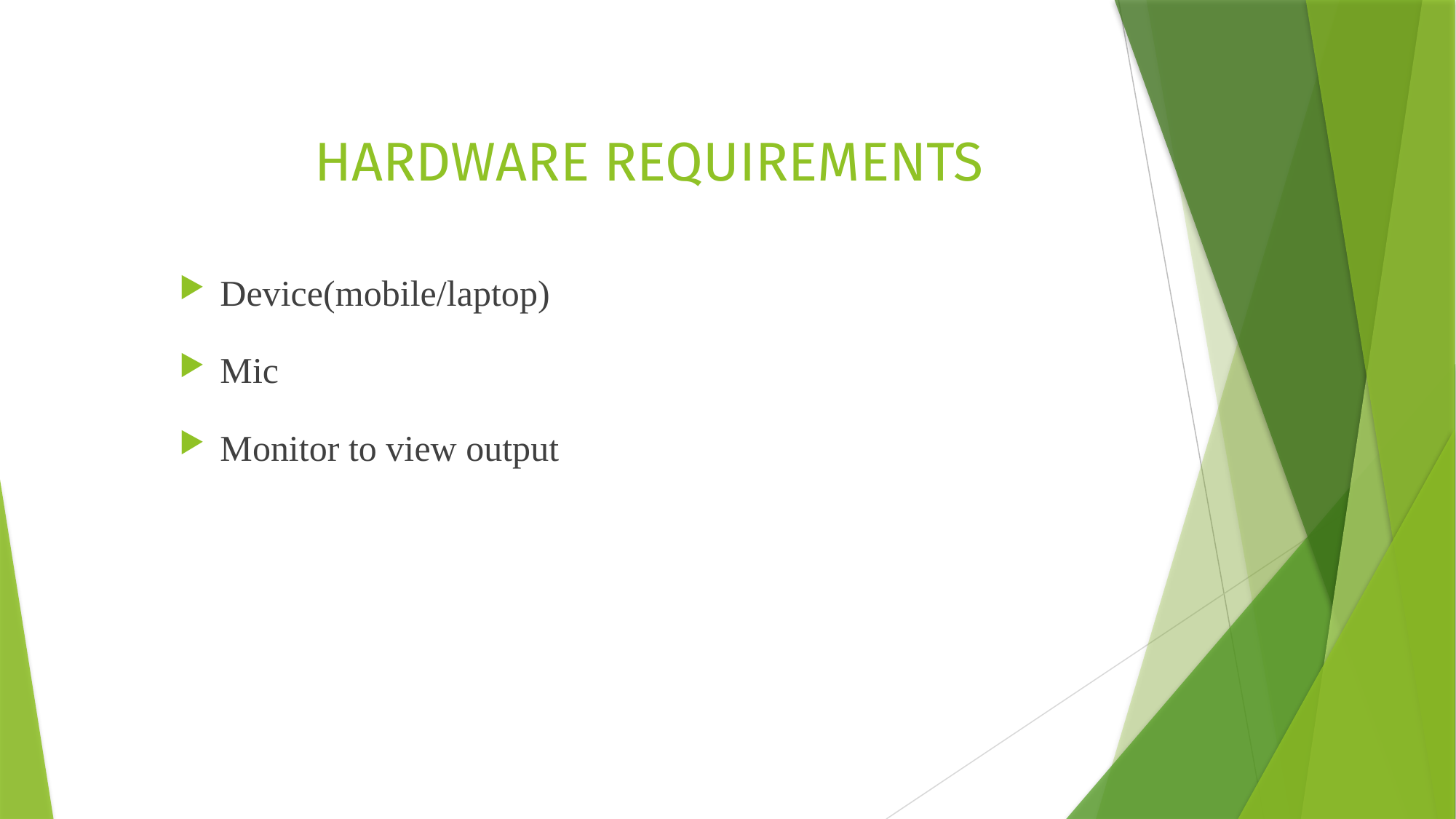

# HARDWARE REQUIREMENTS
Device(mobile/laptop)
Mic
Monitor to view output